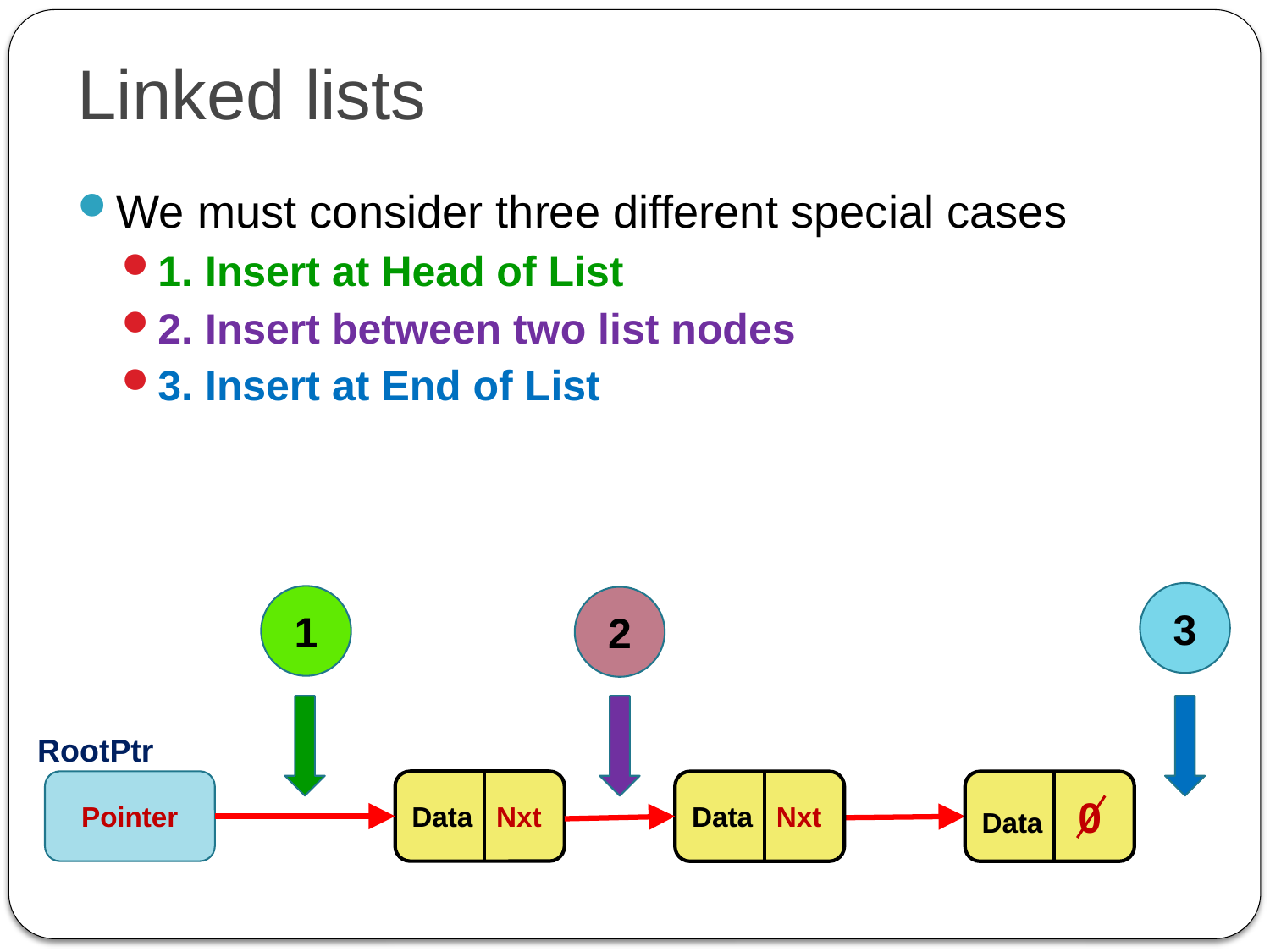

# Linked lists
We must consider three different special cases
1. Insert at Head of List
2. Insert between two list nodes
3. Insert at End of List
3
1
2

RootPtr
Pointer
Data   Nxt
Data   Nxt
Data    0